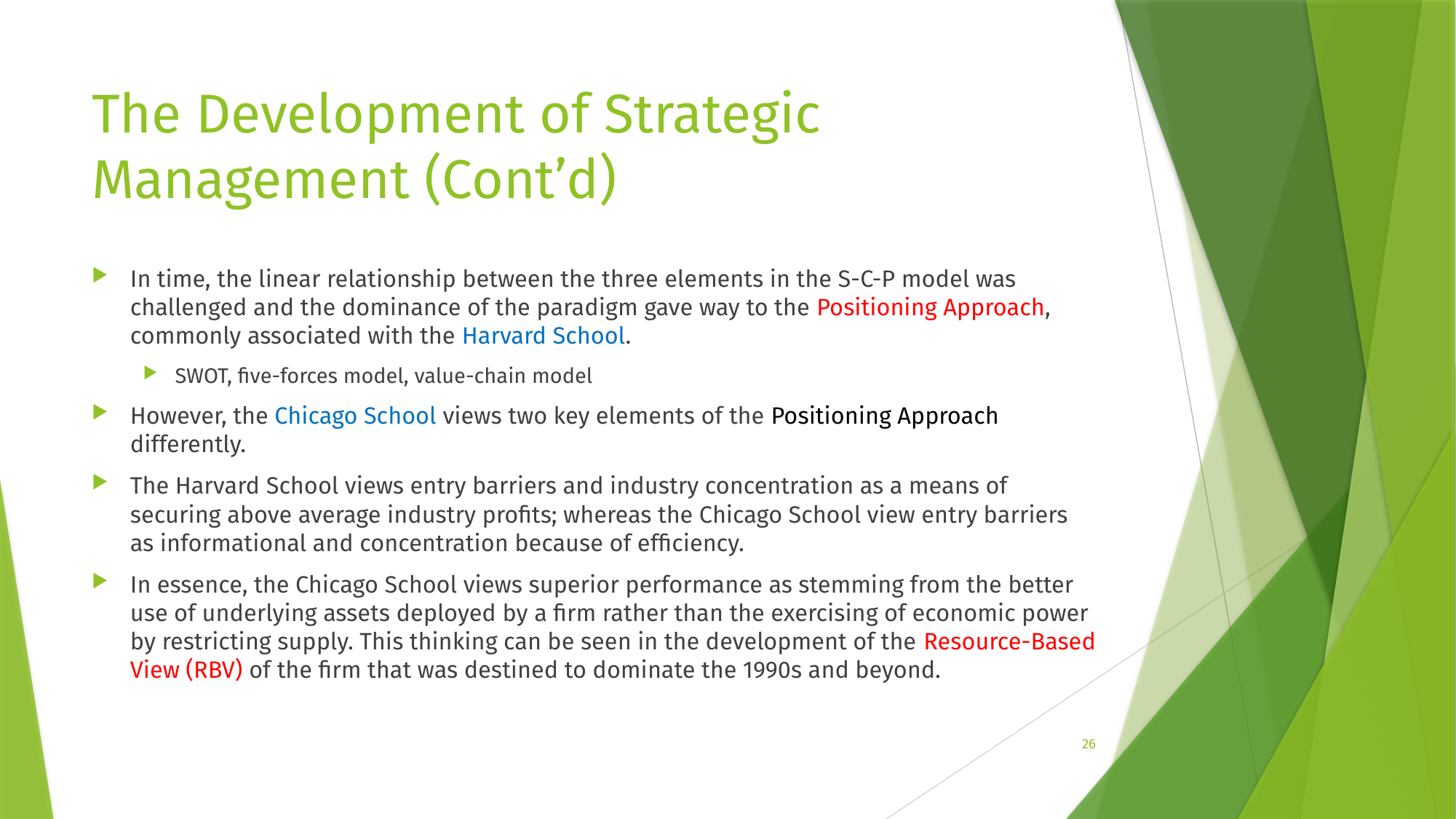

# The Development of Strategic Management (Cont’d)
In time, the linear relationship between the three elements in the S-C-P model was challenged and the dominance of the paradigm gave way to the Positioning Approach, commonly associated with the Harvard School.
SWOT, five-forces model, value-chain model
However, the Chicago School views two key elements of the Positioning Approach differently.
The Harvard School views entry barriers and industry concentration as a means of securing above average industry profits; whereas the Chicago School view entry barriers as informational and concentration because of efficiency.
In essence, the Chicago School views superior performance as stemming from the better use of underlying assets deployed by a firm rather than the exercising of economic power by restricting supply. This thinking can be seen in the development of the Resource-Based View (RBV) of the firm that was destined to dominate the 1990s and beyond.

26